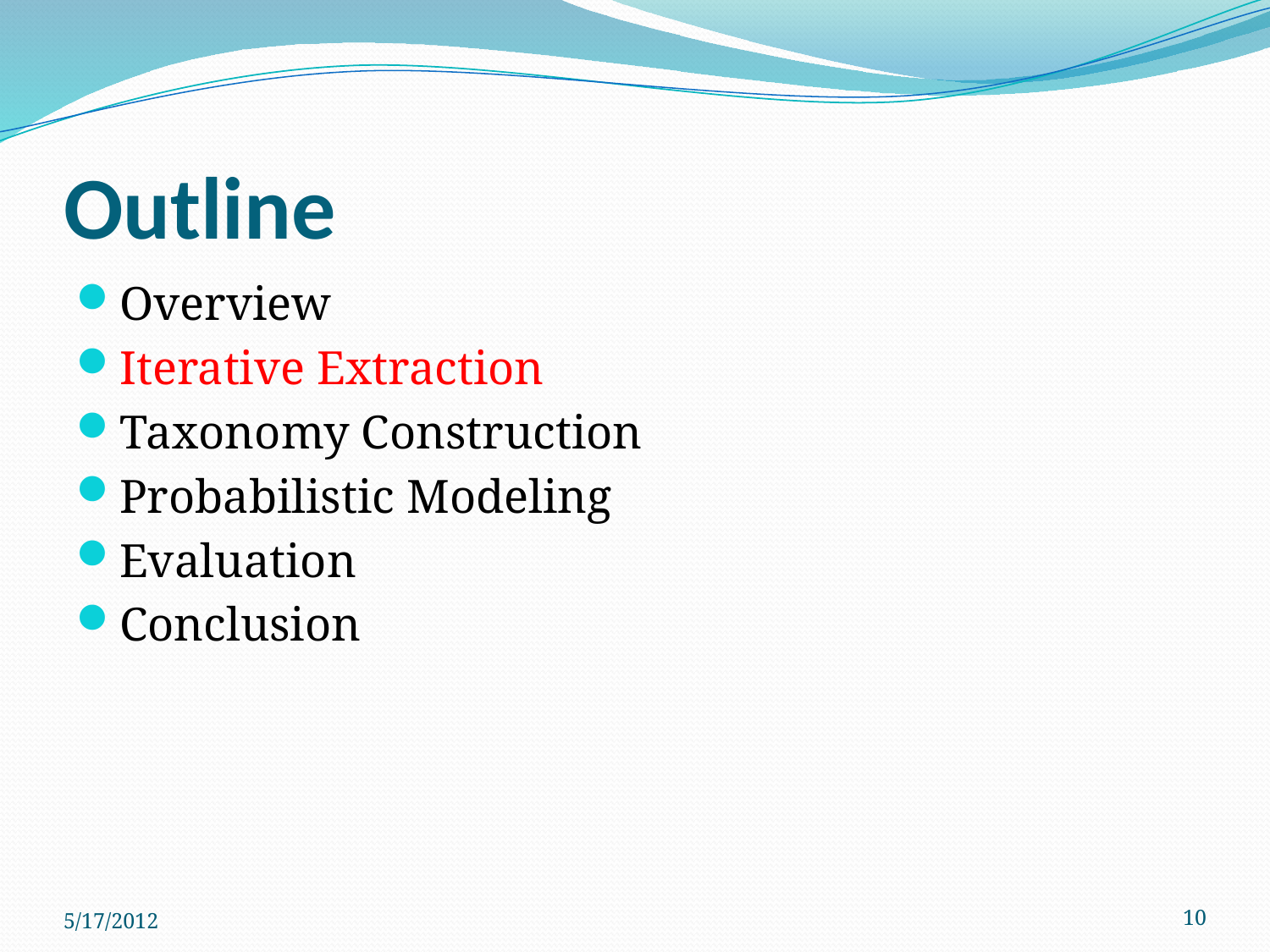

# Outline
Overview
Iterative Extraction
Taxonomy Construction
Probabilistic Modeling
Evaluation
Conclusion

5/17/2012
10